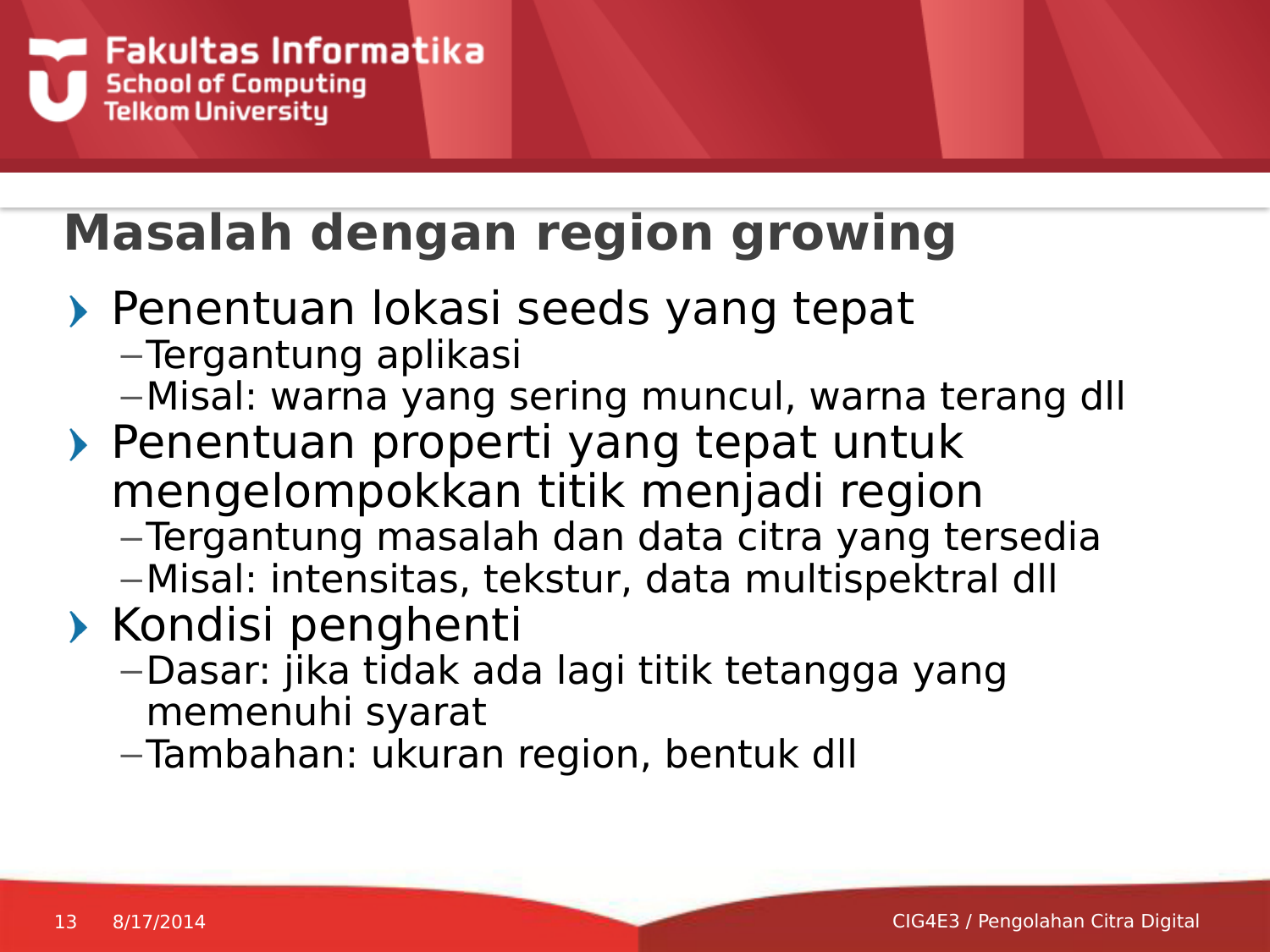

# Masalah dengan region growing
Penentuan lokasi seeds yang tepat
Tergantung aplikasi
Misal: warna yang sering muncul, warna terang dll
Penentuan properti yang tepat untuk mengelompokkan titik menjadi region
Tergantung masalah dan data citra yang tersedia
Misal: intensitas, tekstur, data multispektral dll
Kondisi penghenti
Dasar: jika tidak ada lagi titik tetangga yang memenuhi syarat
Tambahan: ukuran region, bentuk dll

13
8/17/2014